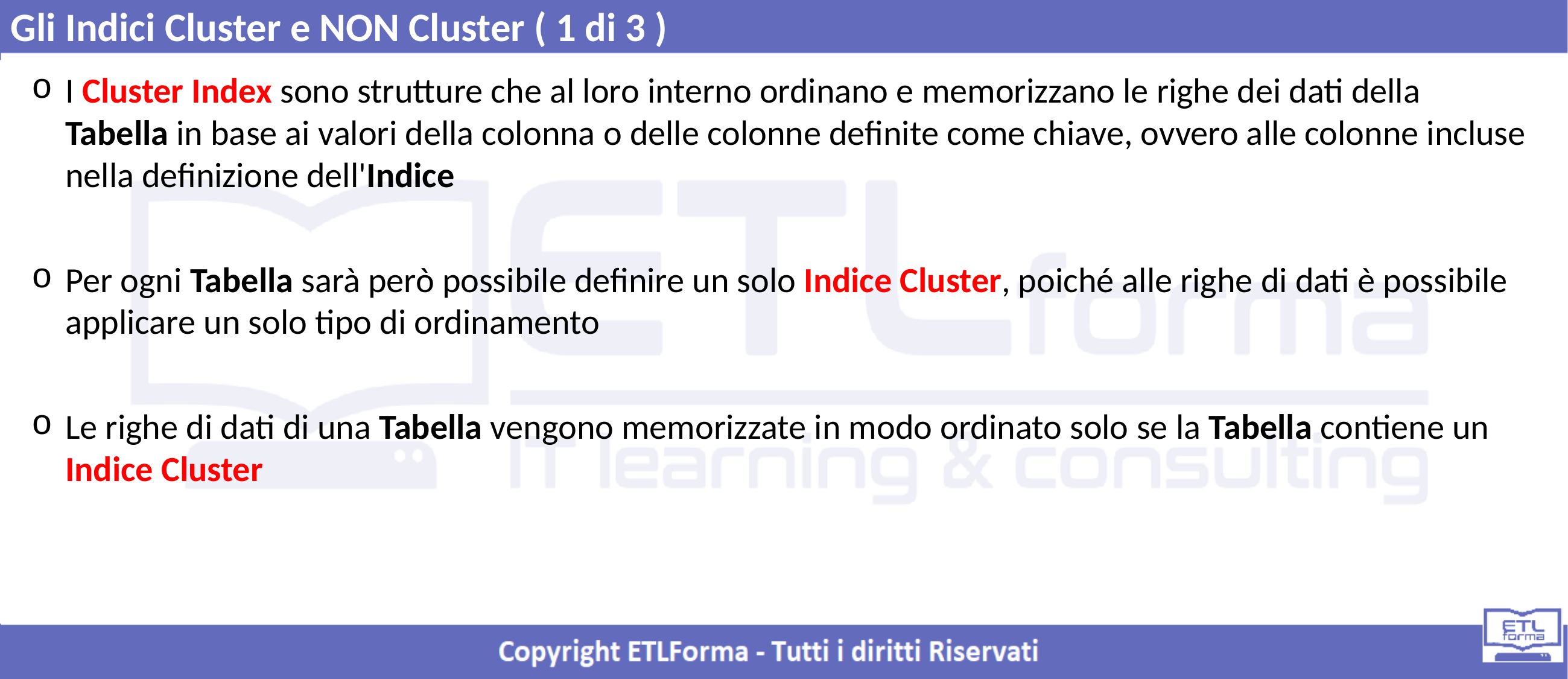

Gli Indici Cluster e NON Cluster ( 1 di 3 )
I Cluster Index sono strutture che al loro interno ordinano e memorizzano le righe dei dati della Tabella in base ai valori della colonna o delle colonne definite come chiave, ovvero alle colonne incluse nella definizione dell'Indice

Per ogni Tabella sarà però possibile definire un solo Indice Cluster, poiché alle righe di dati è possibile applicare un solo tipo di ordinamento

Le righe di dati di una Tabella vengono memorizzate in modo ordinato solo se la Tabella contiene un Indice Cluster